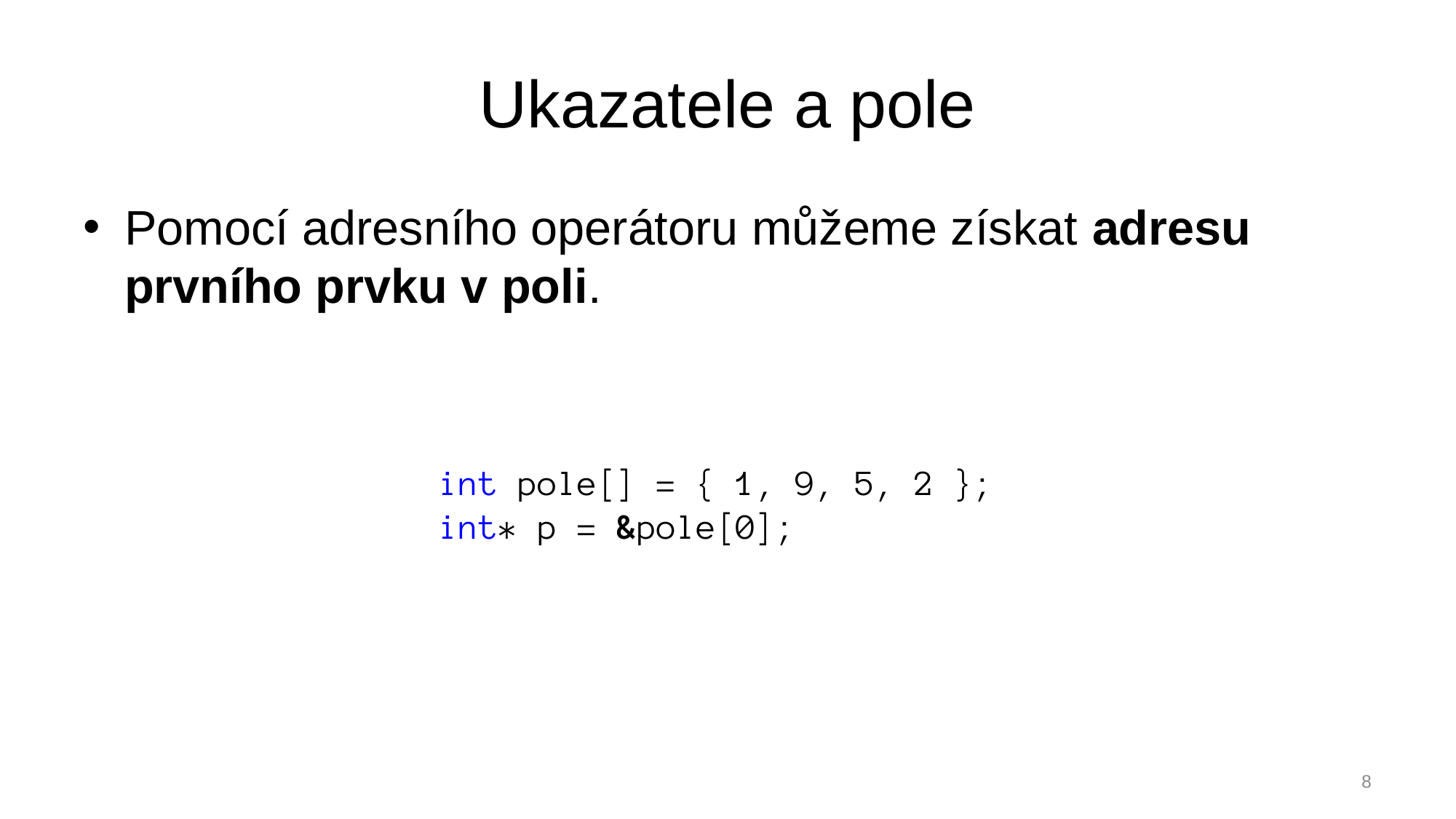

# Ukazatele a pole
Pomocí adresního operátoru můžeme získat adresu prvního prvku v poli.
int pole[] = { 1, 9, 5, 2 };
int* p = &pole[0];
8